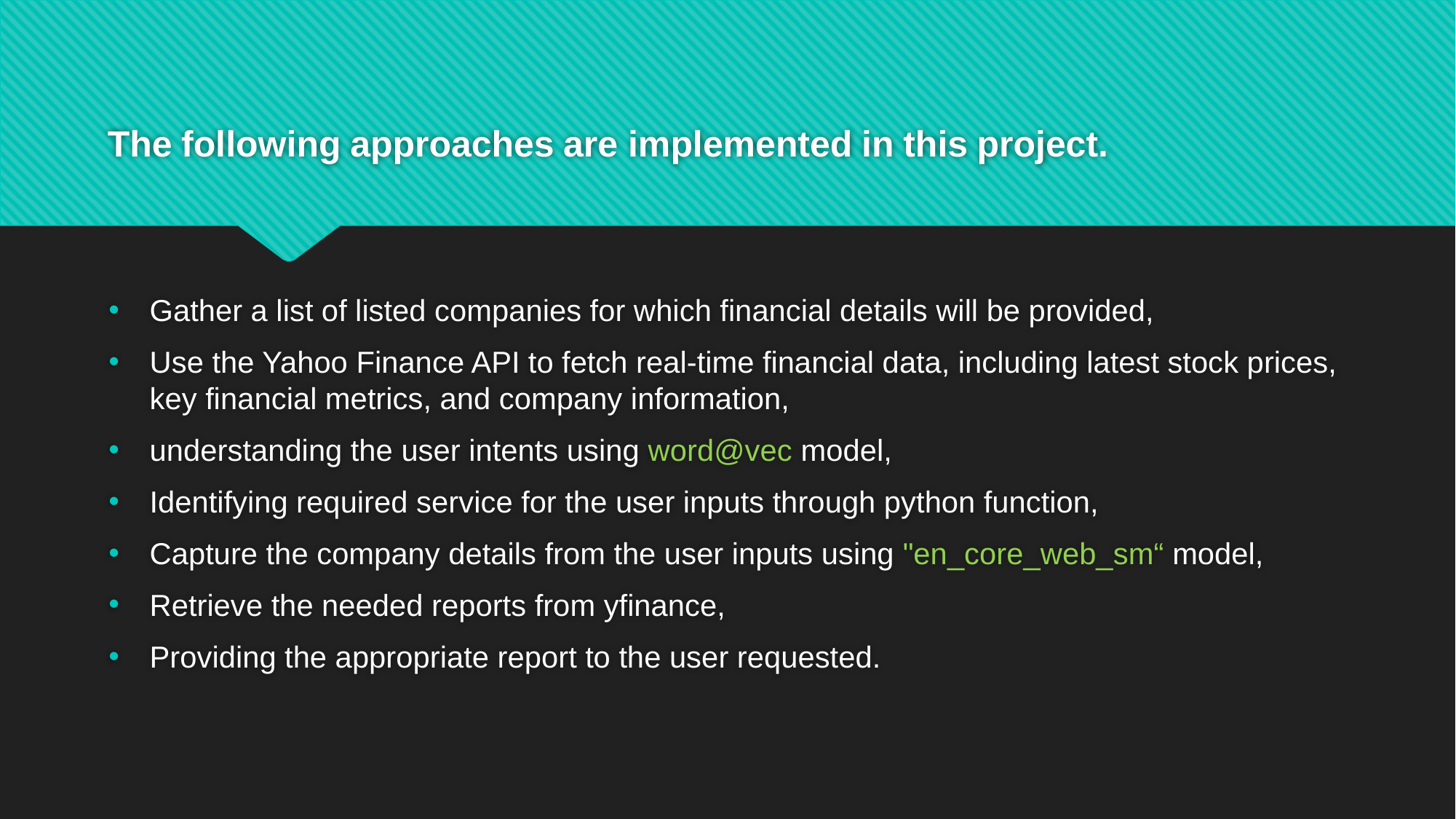

# The following approaches are implemented in this project.
Gather a list of listed companies for which financial details will be provided,
Use the Yahoo Finance API to fetch real-time financial data, including latest stock prices, key financial metrics, and company information,
understanding the user intents using word@vec model,
Identifying required service for the user inputs through python function,
Capture the company details from the user inputs using "en_core_web_sm“ model,
Retrieve the needed reports from yfinance,
Providing the appropriate report to the user requested.